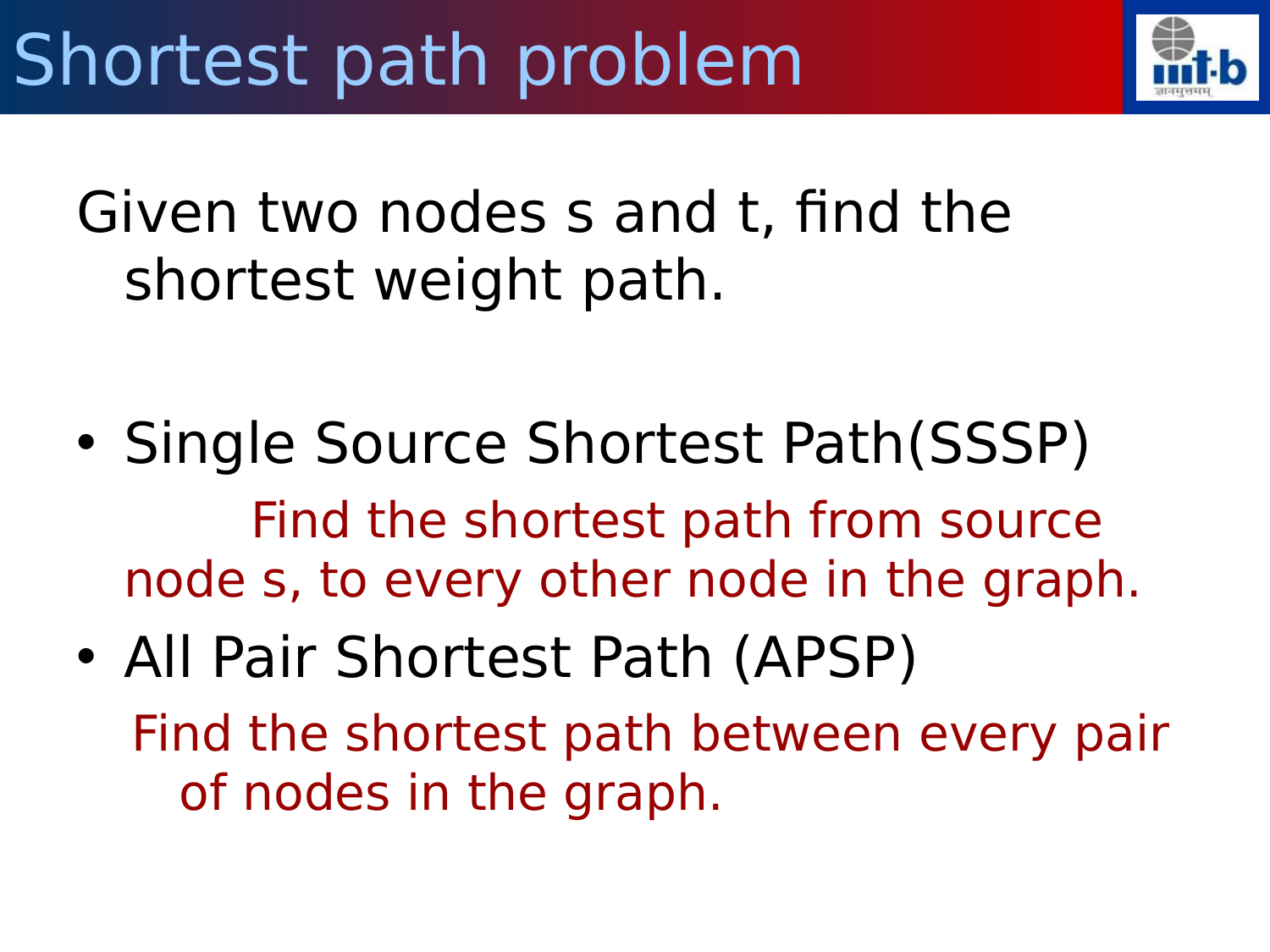

Shortest path problem
Given two nodes s and t, find the shortest weight path.

Single Source Shortest Path(SSSP)
 		Find the shortest path from source node s, to every other node in the graph.
All Pair Shortest Path (APSP)
Find the shortest path between every pair of nodes in the graph.